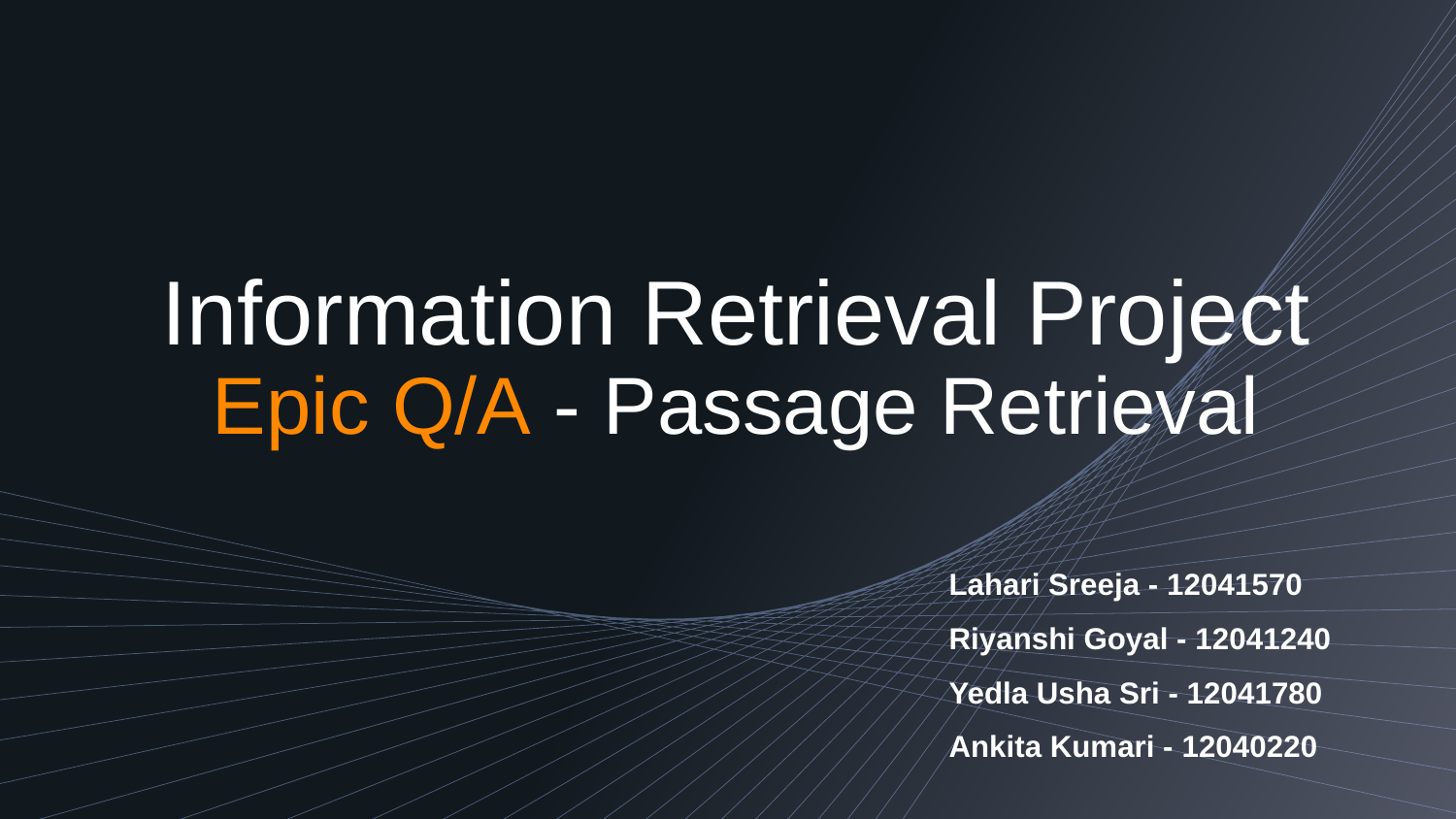

# Information Retrieval Project
Epic Q/A - Passage Retrieval
Lahari Sreeja - 12041570
Riyanshi Goyal - 12041240
Yedla Usha Sri - 12041780
Ankita Kumari - 12040220